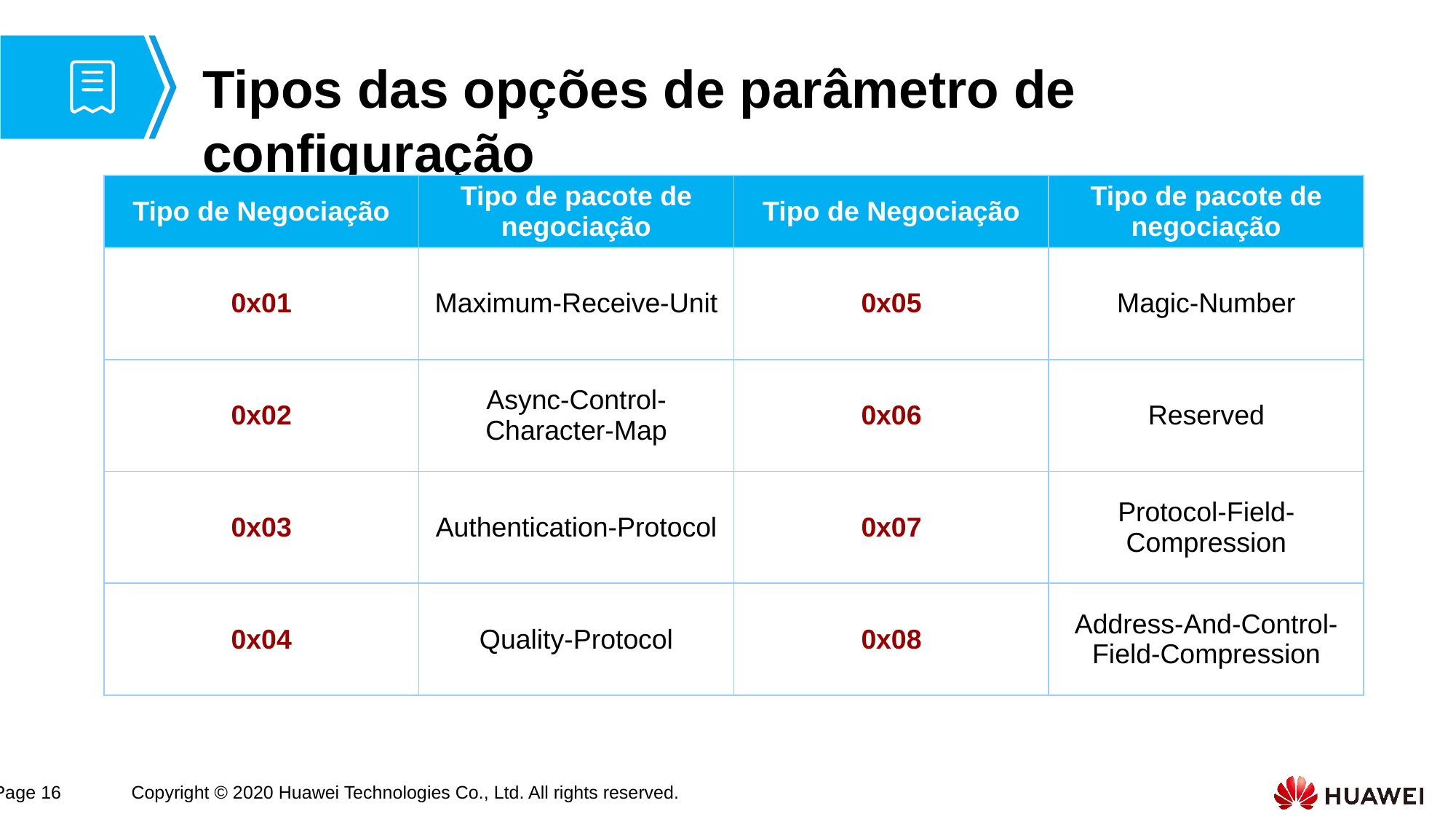

# Tipos das opções de parâmetro de configuração

| Tipo de Negociação | Tipo de pacote de negociação | Tipo de Negociação | Tipo de pacote de negociação |
| --- | --- | --- | --- |
| 0x01 | Maximum-Receive-Unit | 0x05 | Magic-Number |
| 0x02 | Async-Control-Character-Map | 0x06 | Reserved |
| 0x03 | Authentication-Protocol | 0x07 | Protocol-Field-Compression |
| 0x04 | Quality-Protocol | 0x08 | Address-And-Control-Field-Compression |